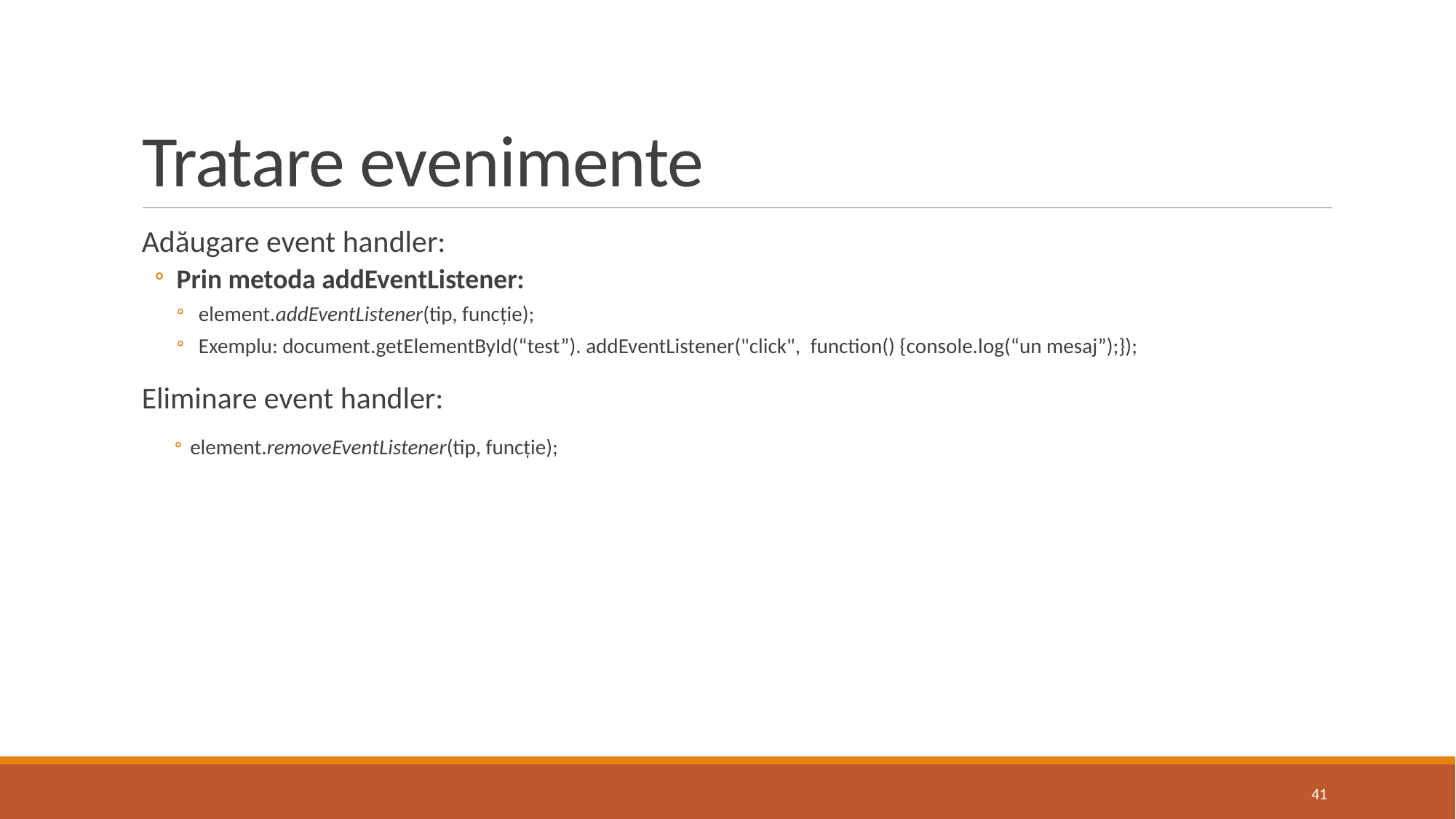

# Tratare evenimente
Adăugare event handler:
Prin metoda addEventListener:
element.addEventListener(tip, funcție);
Exemplu: document.getElementById(“test”). addEventListener("click",  function() {console.log(“un mesaj”);});
Eliminare event handler:
 element.removeEventListener(tip, funcție);

41